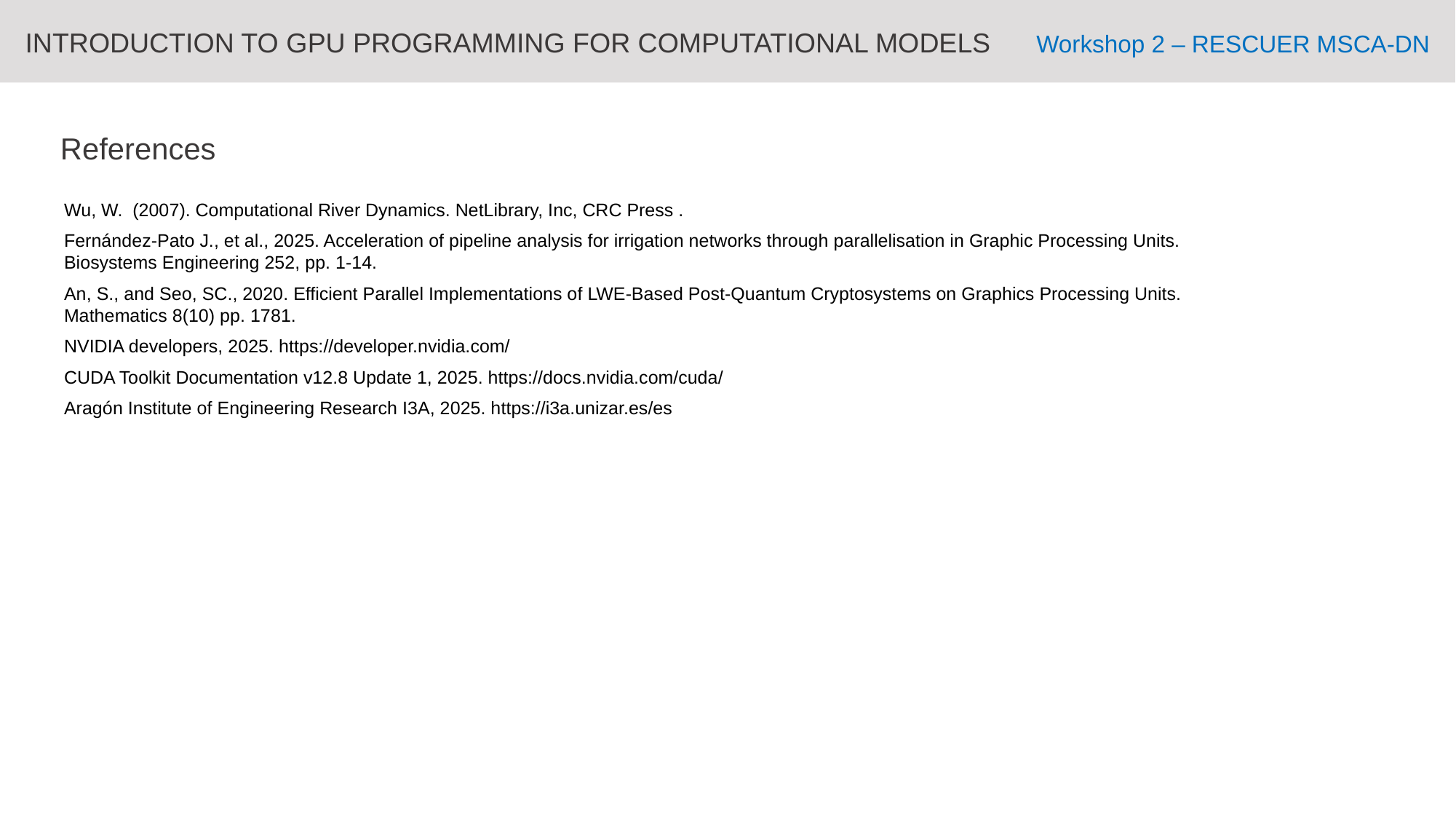

Introduction to GPU programming for computational models
Workshop 2 – RESCUER MSCA-DN
References
Wu, W.  (2007). Computational River Dynamics. NetLibrary, Inc, CRC Press .
Fernández-Pato J., et al., 2025. Acceleration of pipeline analysis for irrigation networks through parallelisation in Graphic Processing Units. Biosystems Engineering 252, pp. 1-14.
An, S., and Seo, SC., 2020. Efficient Parallel Implementations of LWE-Based Post-Quantum Cryptosystems on Graphics Processing Units. Mathematics 8(10) pp. 1781.
NVIDIA developers, 2025. https://developer.nvidia.com/
CUDA Toolkit Documentation v12.8 Update 1, 2025. https://docs.nvidia.com/cuda/
Aragón Institute of Engineering Research I3A, 2025. https://i3a.unizar.es/es